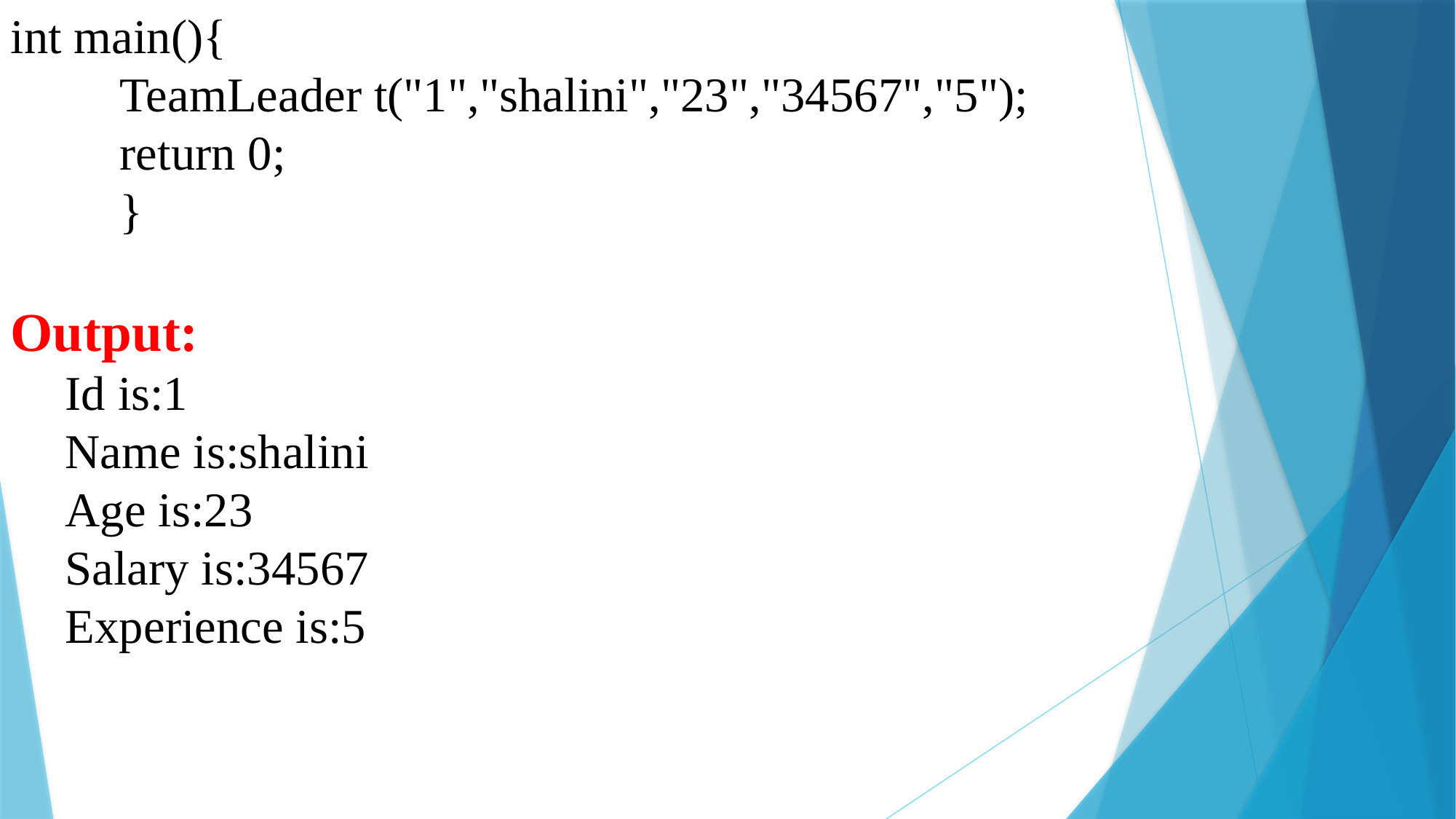

int main(){
	TeamLeader t("1","shalini","23","34567","5");
	return 0;
	}

Output:
Id is:1
Name is:shalini
Age is:23
Salary is:34567
Experience is:5